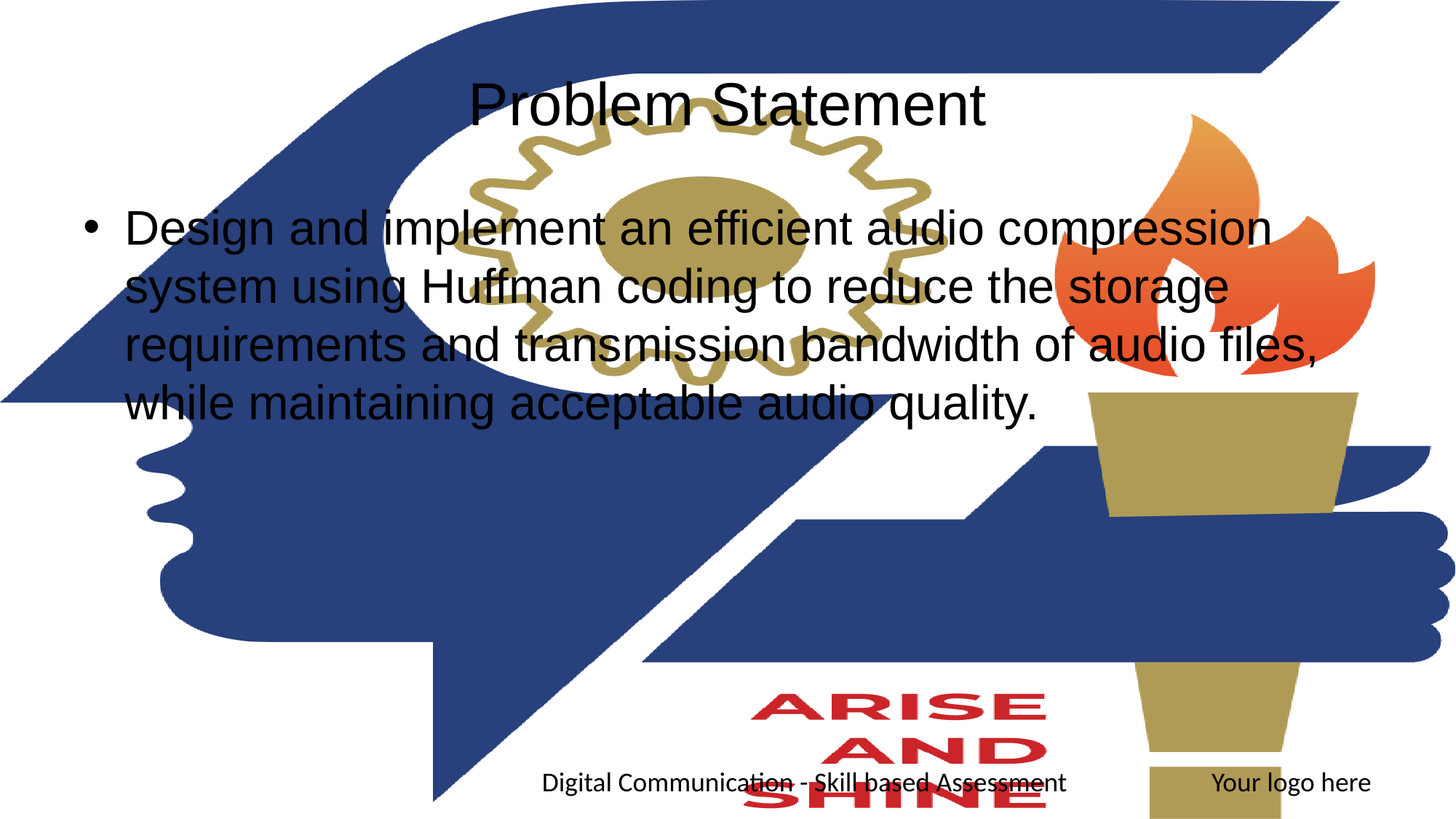

# Problem Statement
Design and implement an efficient audio compression system using Huffman coding to reduce the storage requirements and transmission bandwidth of audio files, while maintaining acceptable audio quality.
Digital Communication - Skill based Assessment
Your logo here